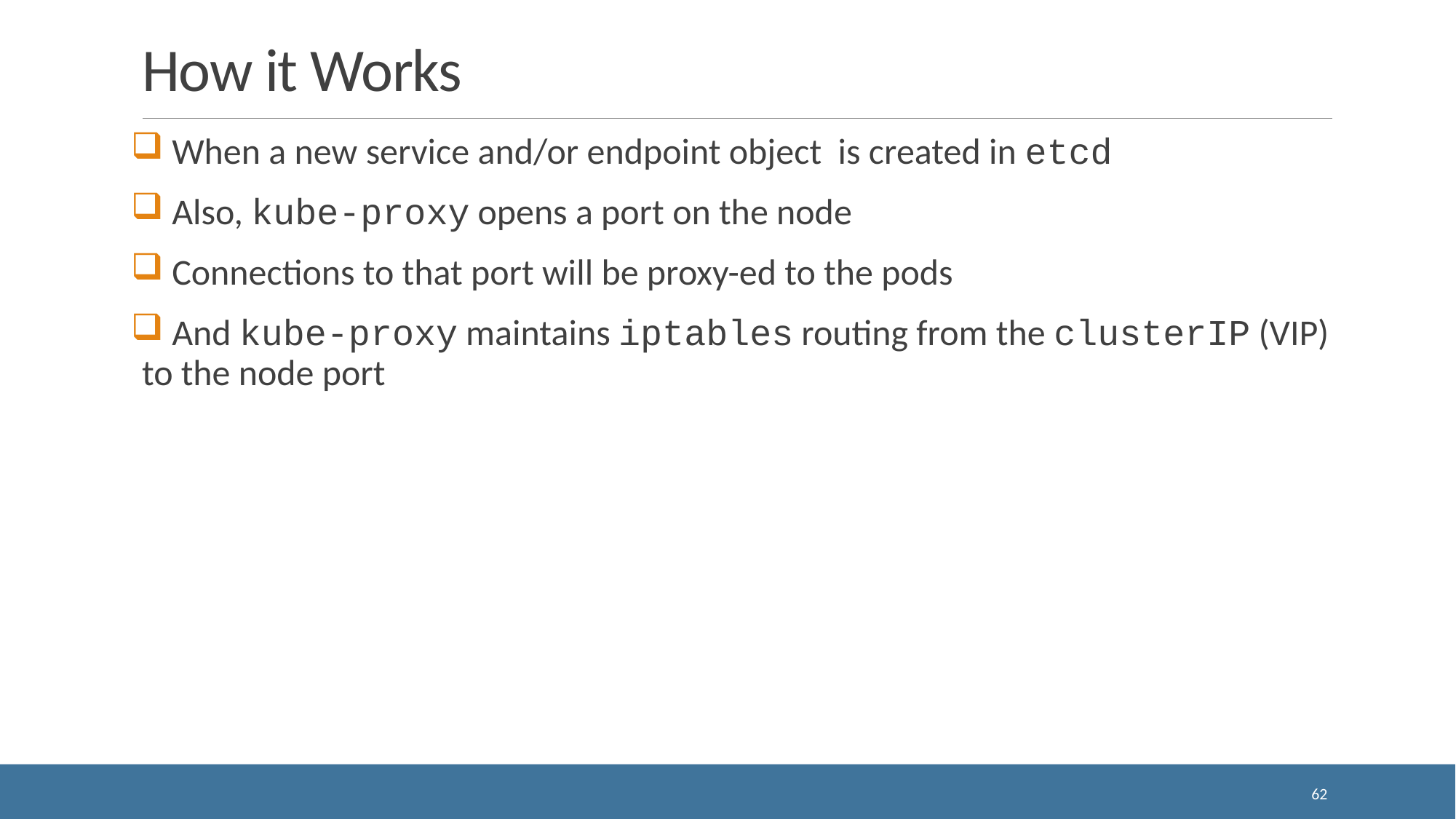

# How it Works
 When a new service and/or endpoint object  is created in etcd
 Also, kube-proxy opens a port on the node
 Connections to that port will be proxy-ed to the pods
 And kube-proxy maintains iptables routing from the clusterIP (VIP) to the node port

62